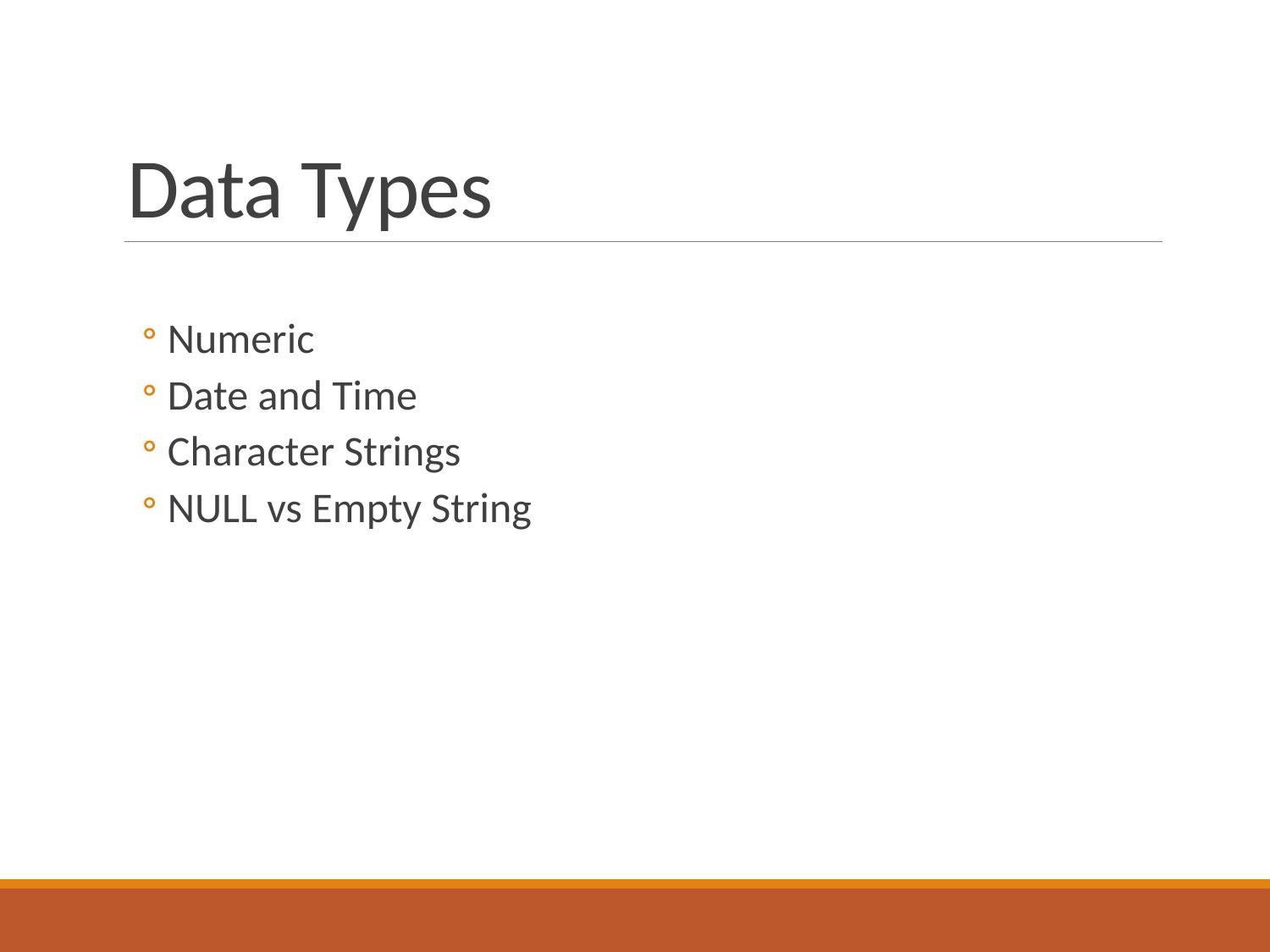

# Data Types

Numeric
Date and Time
Character Strings
NULL vs Empty String